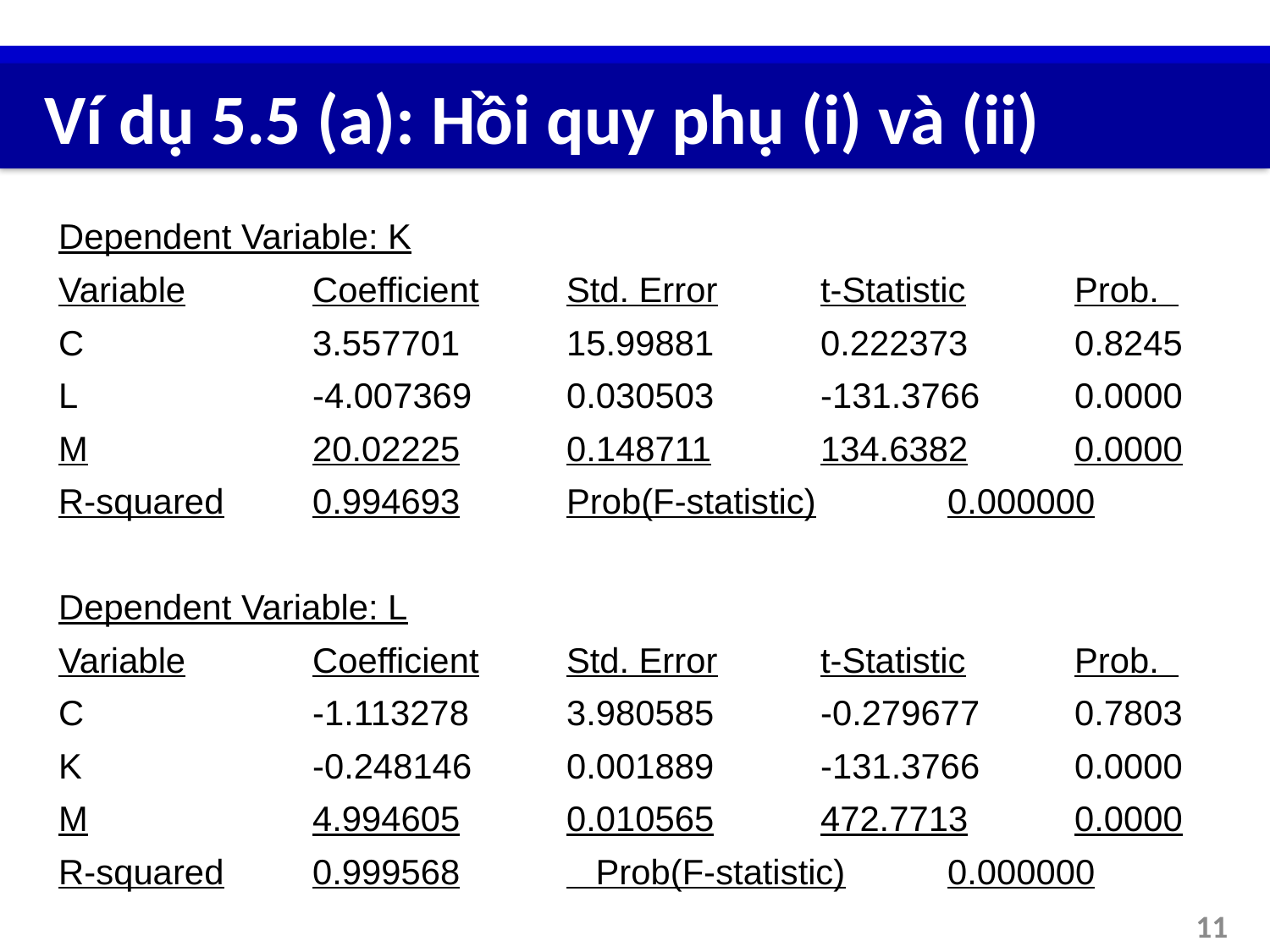

# Ví dụ 5.5 (a): Hồi quy phụ (i) và (ii)
Dependent Variable: K
Variable	Coefficient	Std. Error	t-Statistic	Prob.
C		3.557701	15.99881	0.222373	0.8245
L		-4.007369	0.030503	-131.3766	0.0000
M		20.02225	0.148711	134.6382	0.0000
R-squared	0.994693	Prob(F-statistic)		0.000000

Dependent Variable: L
Variable	Coefficient	Std. Error	t-Statistic	Prob.
C		-1.113278	3.980585	-0.279677	0.7803
K		-0.248146	0.001889	-131.3766	0.0000
M		4.994605	0.010565	472.7713	0.0000
R-squared	0.999568	   Prob(F-statistic)	0.000000
11